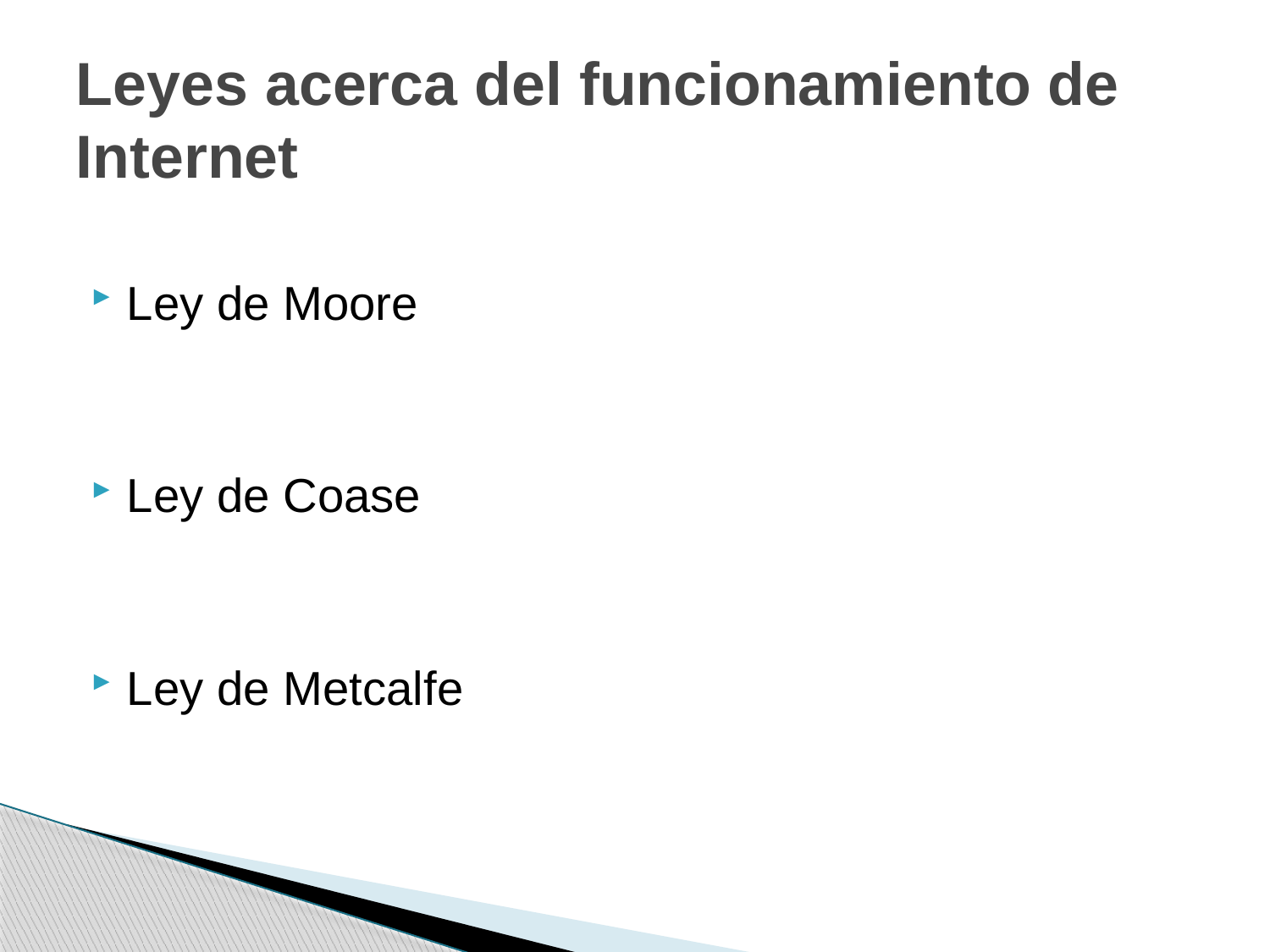

# Leyes acerca del funcionamiento de Internet
Ley de Moore

Ley de Coase

Ley de Metcalfe